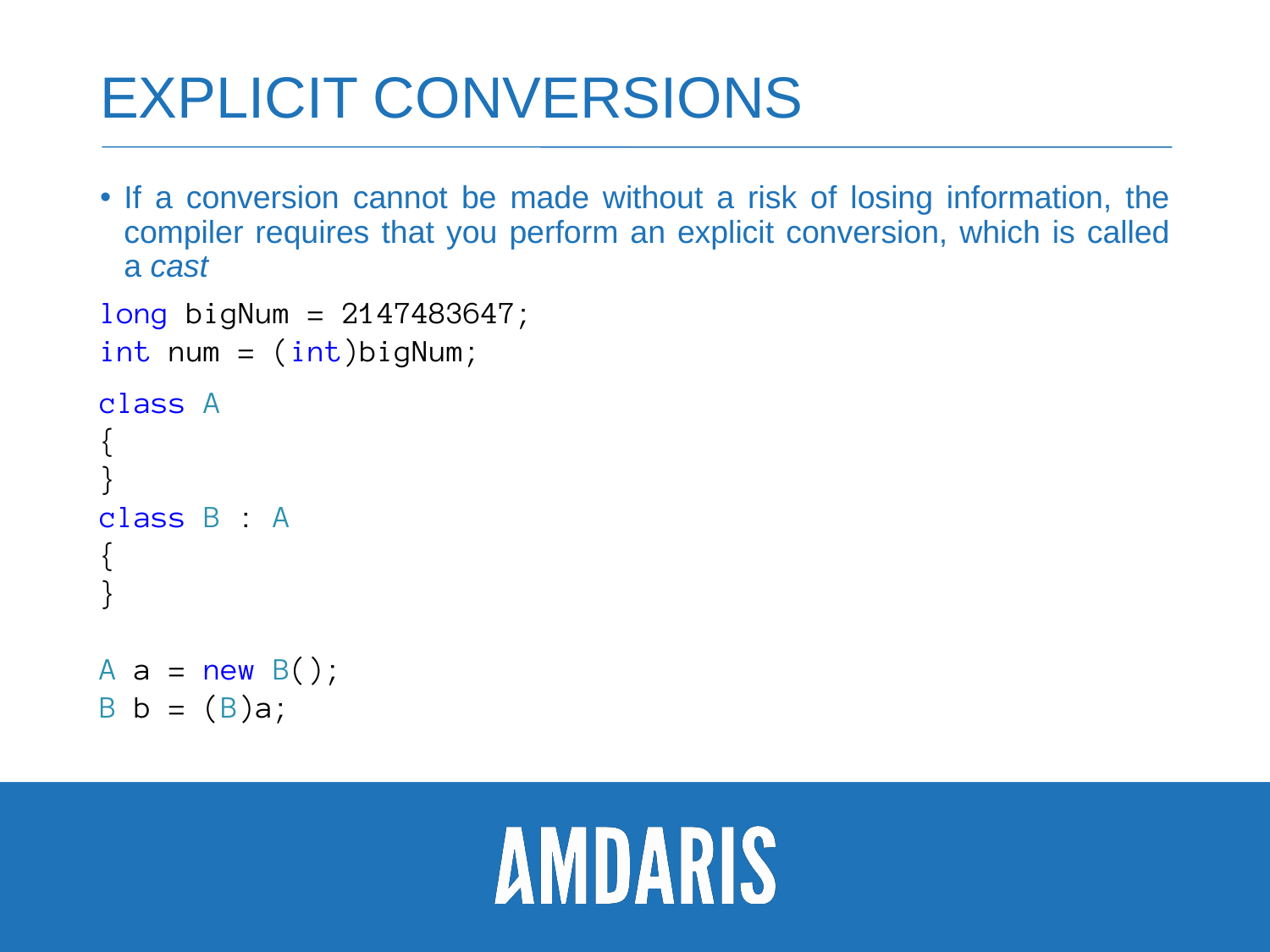

# EXPLICIT CONVERSIONS
If a conversion cannot be made without a risk of losing information, the compiler requires that you perform an explicit conversion, which is called a cast

long bigNum = 2147483647;
int num = (int)bigNum;
class A
{
}
class B : A
{
}

A a = new B();
B b = (B)a;